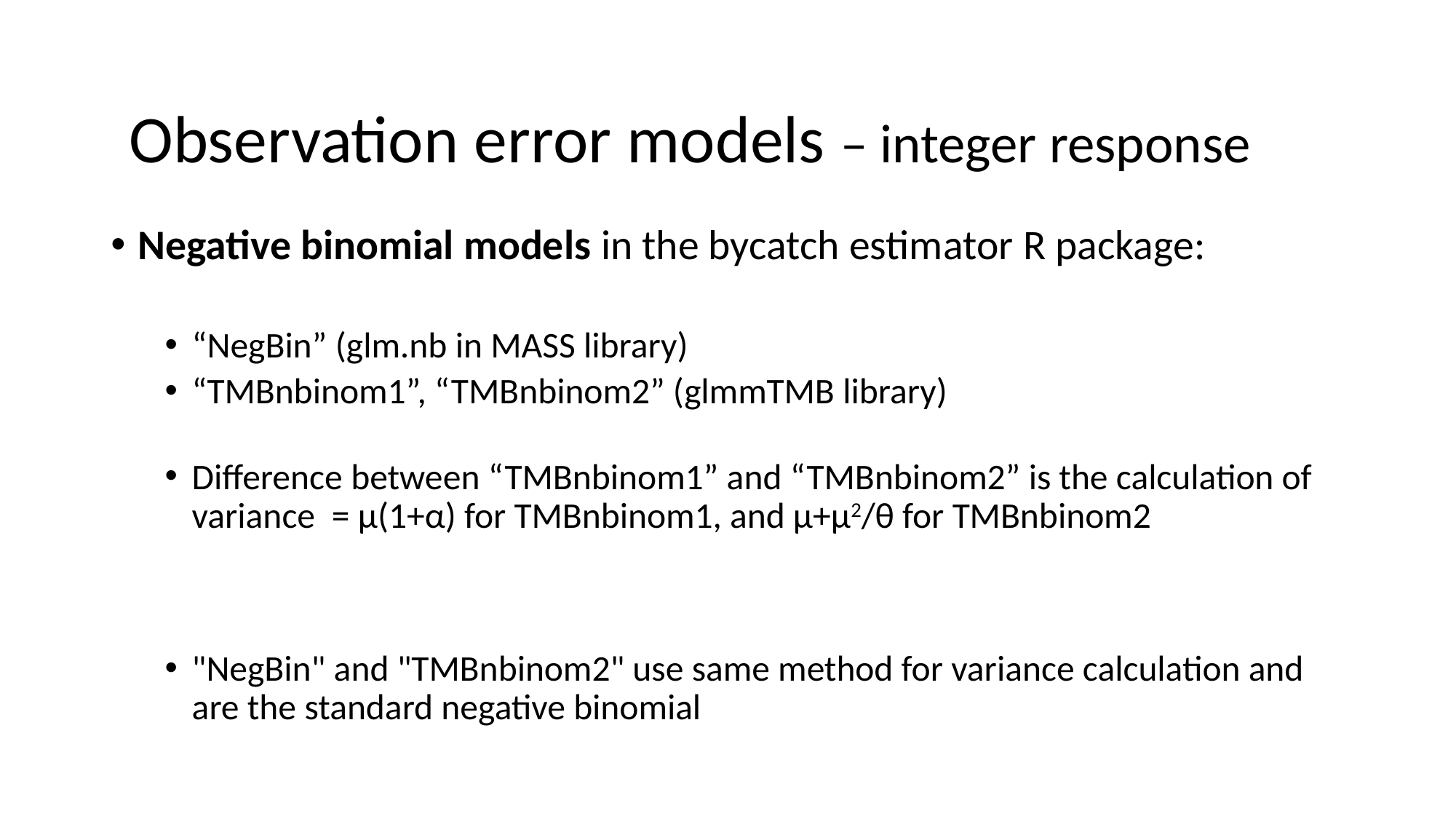

Observation error models – integer response
Negative binomial models in the bycatch estimator R package:
“NegBin” (glm.nb in MASS library)
“TMBnbinom1”, “TMBnbinom2” (glmmTMB library)
Difference between “TMBnbinom1” and “TMBnbinom2” is the calculation of variance  = μ(1+α) for TMBnbinom1, and μ+μ2/θ for TMBnbinom2

"NegBin" and "TMBnbinom2" use same method for variance calculation and are the standard negative binomial